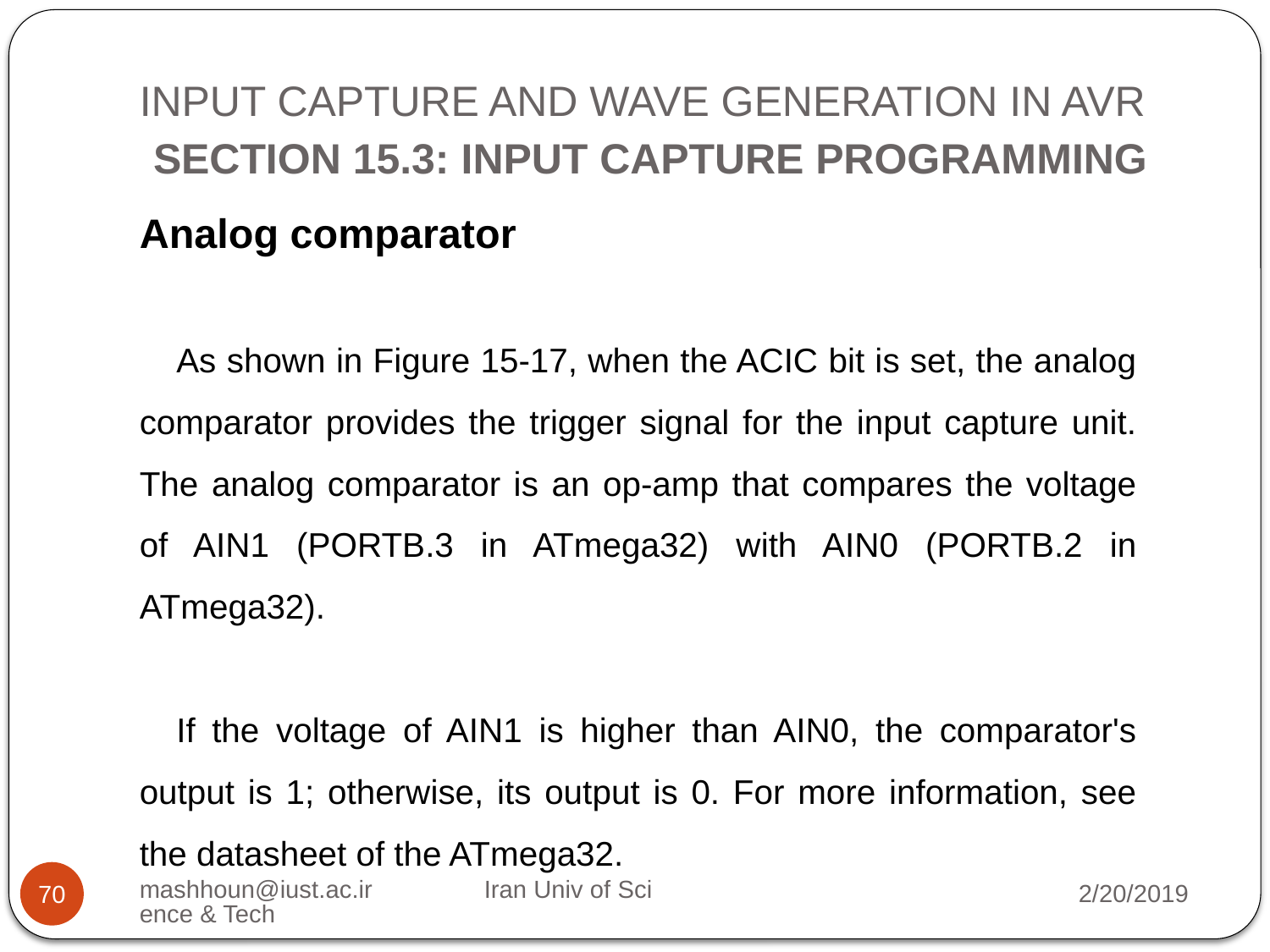

# INPUT CAPTURE AND WAVE GENERATION IN AVR SECTION 15.3: INPUT CAPTURE PROGRAMMING
Analog comparator

As shown in Figure 15-17, when the ACIC bit is set, the analog comparator provides the trigger signal for the input capture unit. The analog comparator is an op-amp that compares the voltage of AIN1 (PORTB.3 in ATmega32) with AIN0 (PORTB.2 in ATmega32).

If the voltage of AIN1 is higher than AIN0, the comparator's output is 1; otherwise, its output is 0. For more information, see the datasheet of the ATmega32.

mashhoun@iust.ac.ir                Iran Univ of Science & Tech
2/20/2019
70